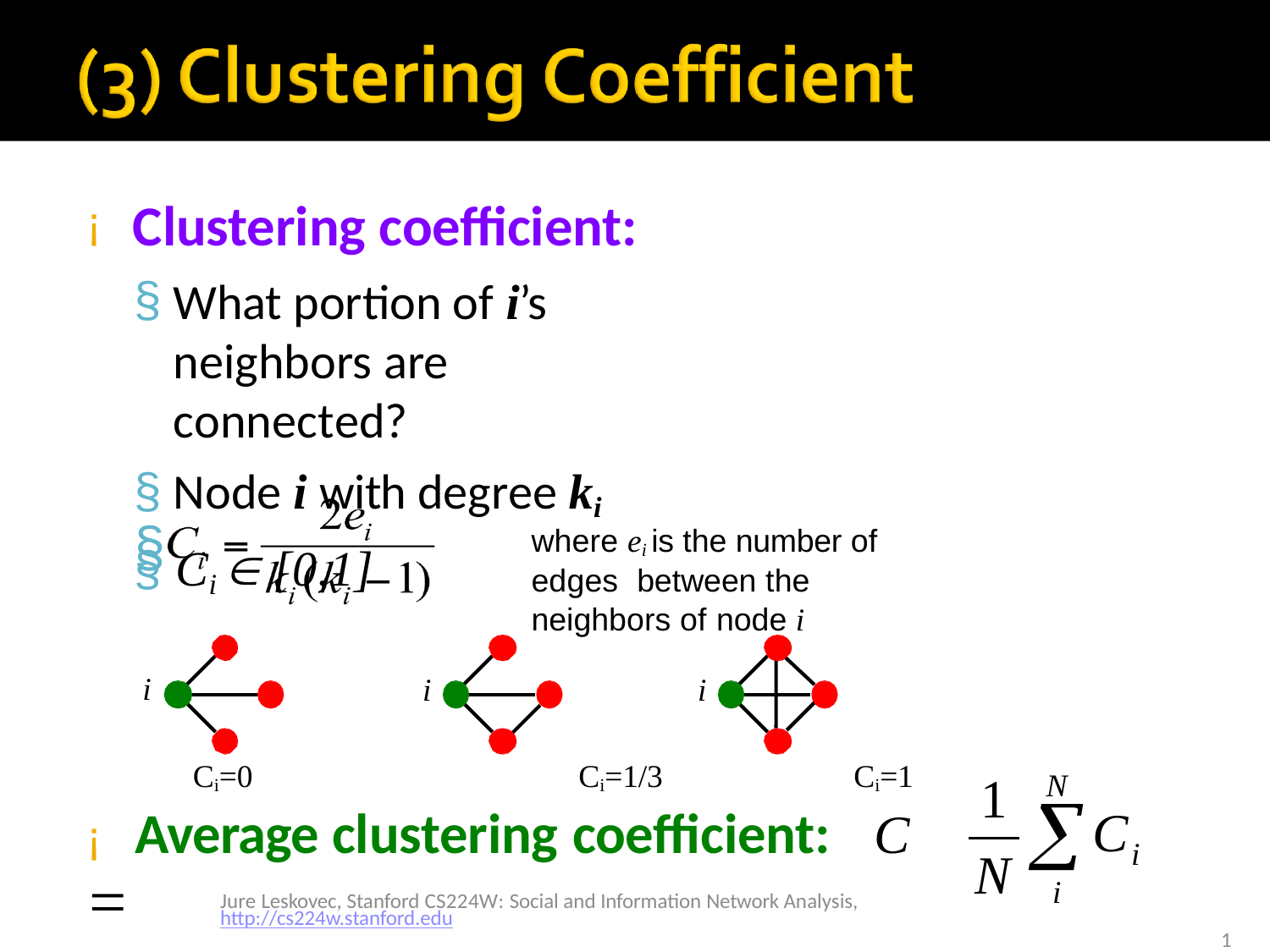

Clustering coefficient:
What portion of i’s neighbors are connected?
Node i with degree ki
§ Ci ∈ [0,1]

§
where ei is the number of edges  between the neighbors of node i

i
i
i

Ci=0	Ci=1/3	Ci=1
¡ Average clustering coefficient:	C =
1
N
∑	i
C

N
i
Jure Leskovec, Stanford CS224W: Social and Information Network Analysis, http://cs224w.stanford.edu
1